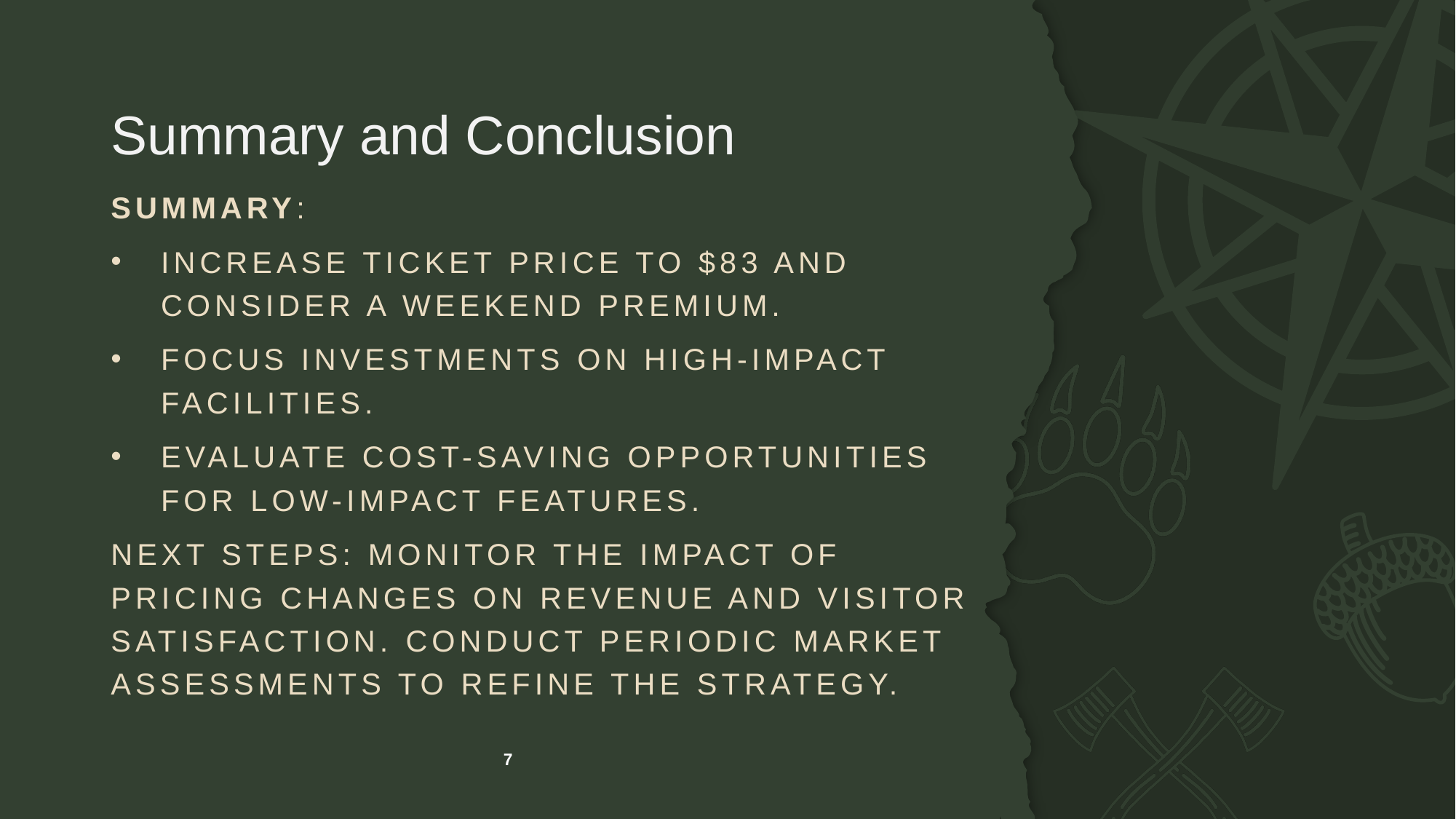

# Summary and Conclusion
Summary:
Increase ticket price to $83 and consider a weekend premium.
Focus investments on high-impact facilities.
Evaluate cost-saving opportunities for low-impact features.
Next Steps: Monitor the impact of pricing changes on revenue and visitor satisfaction. Conduct periodic market assessments to refine the strategy.
7